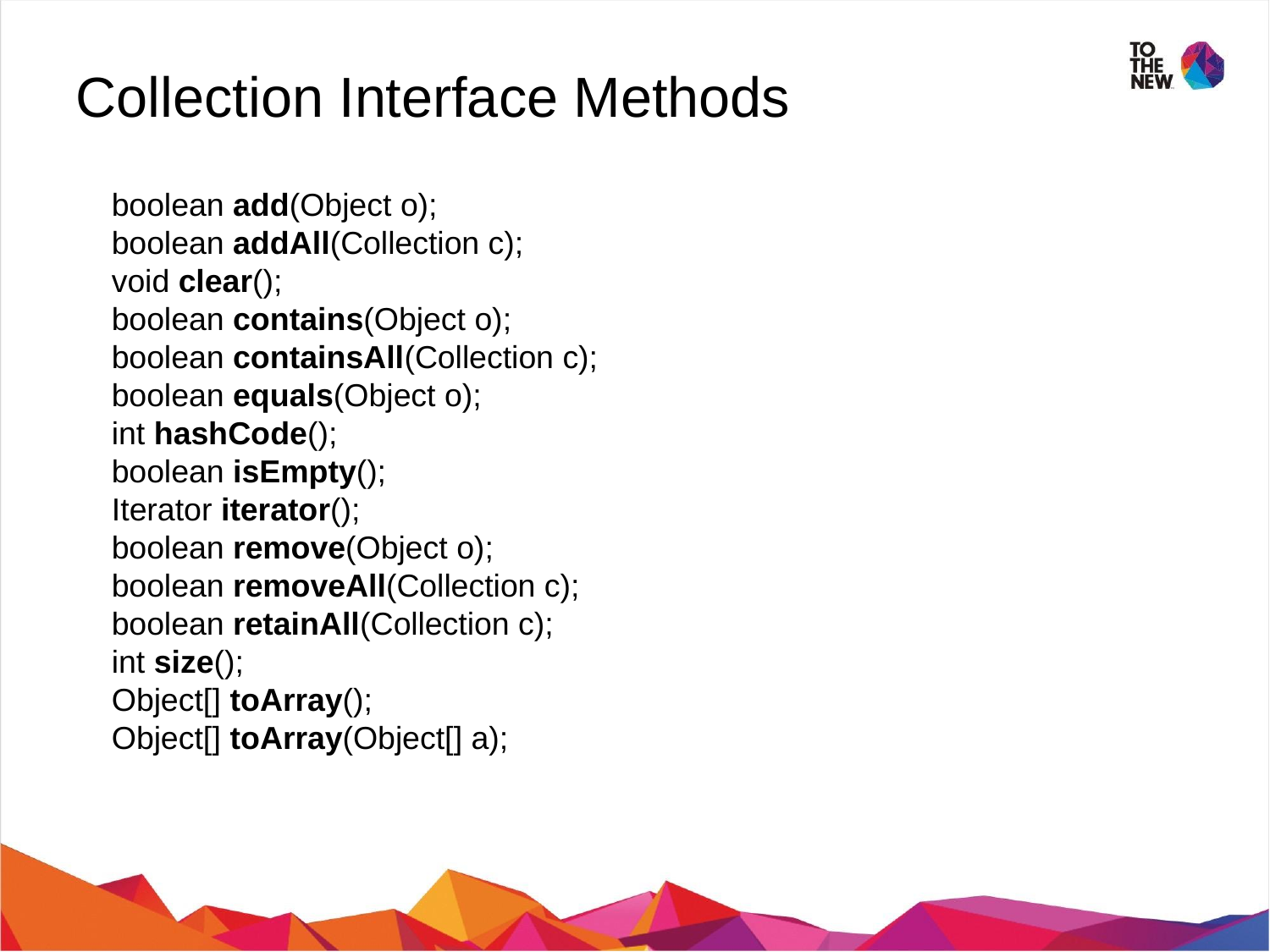

Collection Interface Methods
boolean add(Object o);
boolean addAll(Collection c);
void clear();
boolean contains(Object o);
boolean containsAll(Collection c);
boolean equals(Object o);
int hashCode();
boolean isEmpty();
Iterator iterator();
boolean remove(Object o);
boolean removeAll(Collection c);
boolean retainAll(Collection c);
int size();
Object[] toArray();
Object[] toArray(Object[] a);